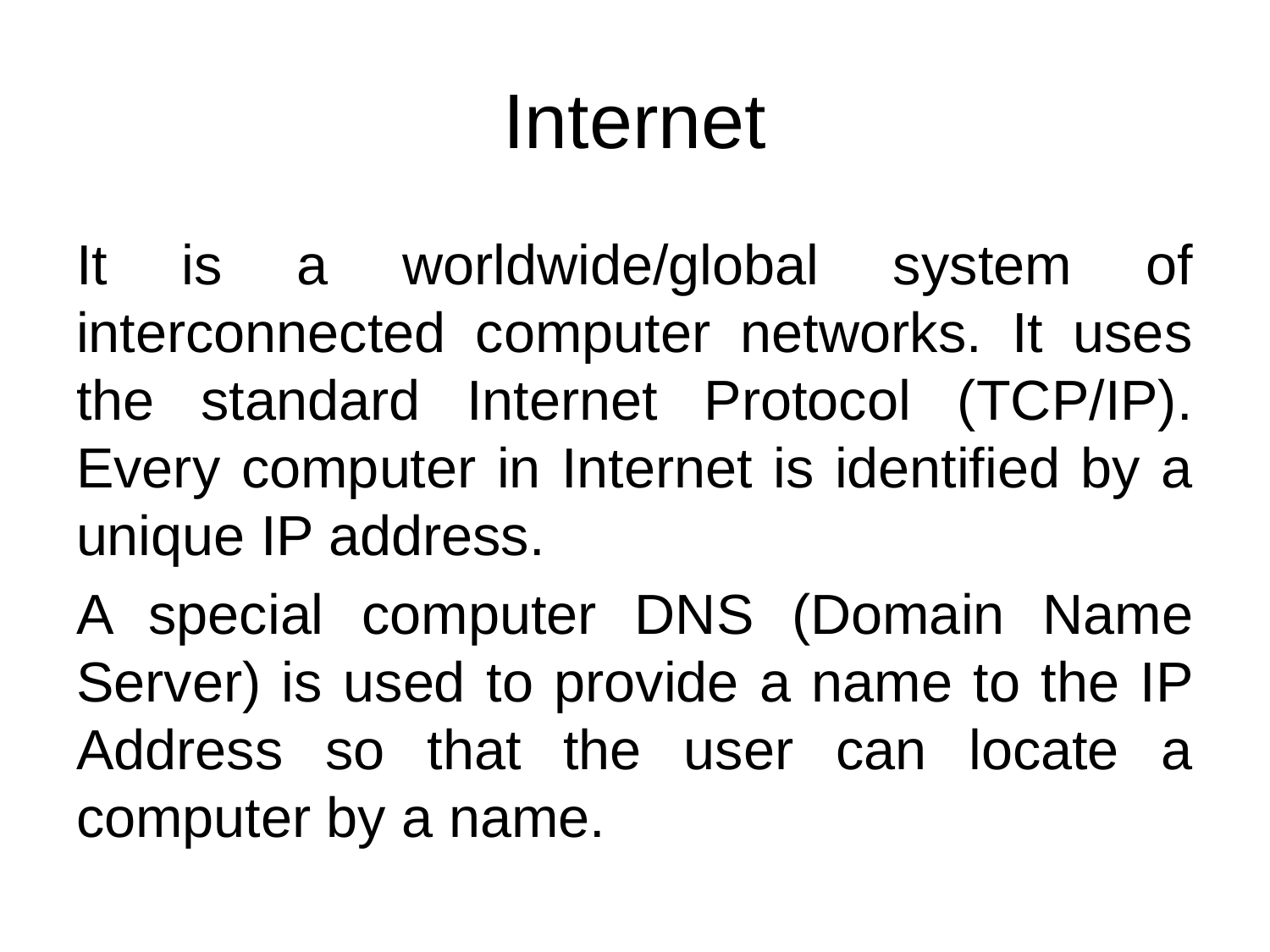

# Internet
It is a worldwide/global system of interconnected computer networks. It uses the standard Internet Protocol (TCP/IP). Every computer in Internet is identified by a unique IP address.
A special computer DNS (Domain Name Server) is used to provide a name to the IP Address so that the user can locate a computer by a name.